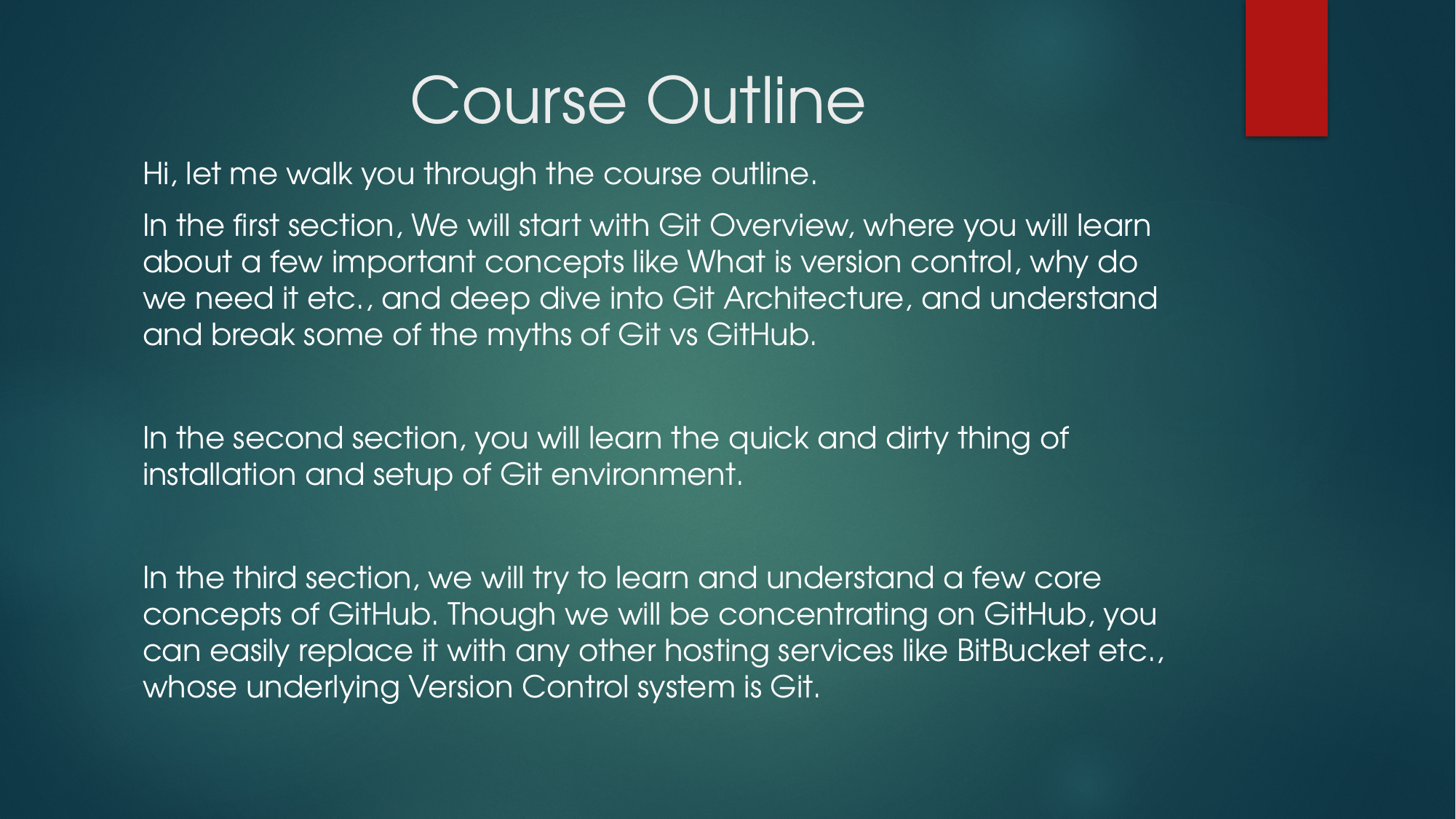

# Course Outline
Hi, let me walk you through the course outline.
In the first section, We will start with Git Overview, where you will learn about a few important concepts like What is version control, why do we need it etc., and deep dive into Git Architecture, and understand and break some of the myths of Git vs GitHub.

In the second section, you will learn the quick and dirty thing of installation and setup of Git environment.

In the third section, we will try to learn and understand a few core concepts of GitHub. Though we will be concentrating on GitHub, you can easily replace it with any other hosting services like BitBucket etc., whose underlying Version Control system is Git.